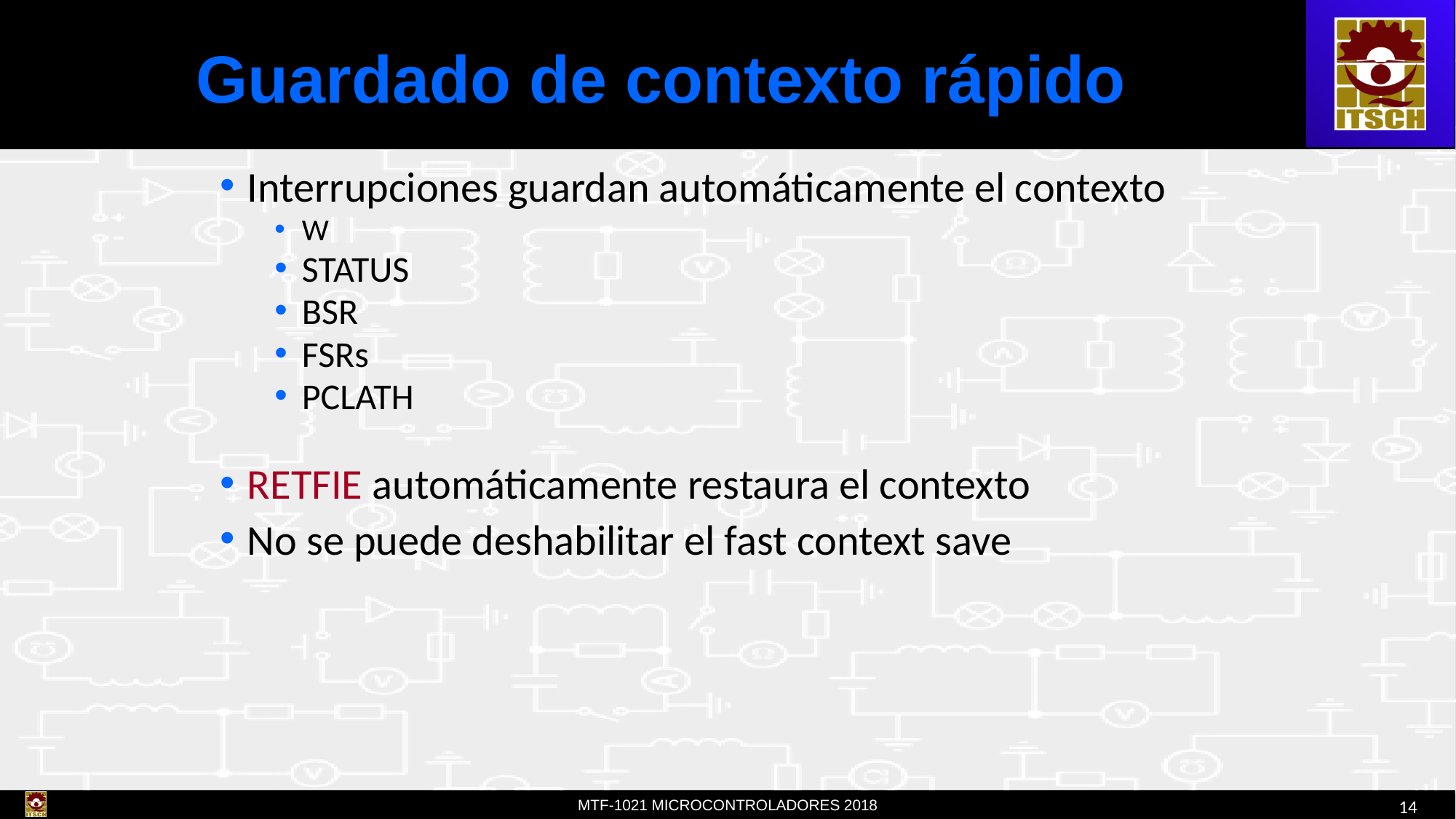

# Guardado de contexto rápido
Interrupciones guardan automáticamente el contexto
W
STATUS
BSR
FSRs
PCLATH
RETFIE automáticamente restaura el contexto
No se puede deshabilitar el fast context save